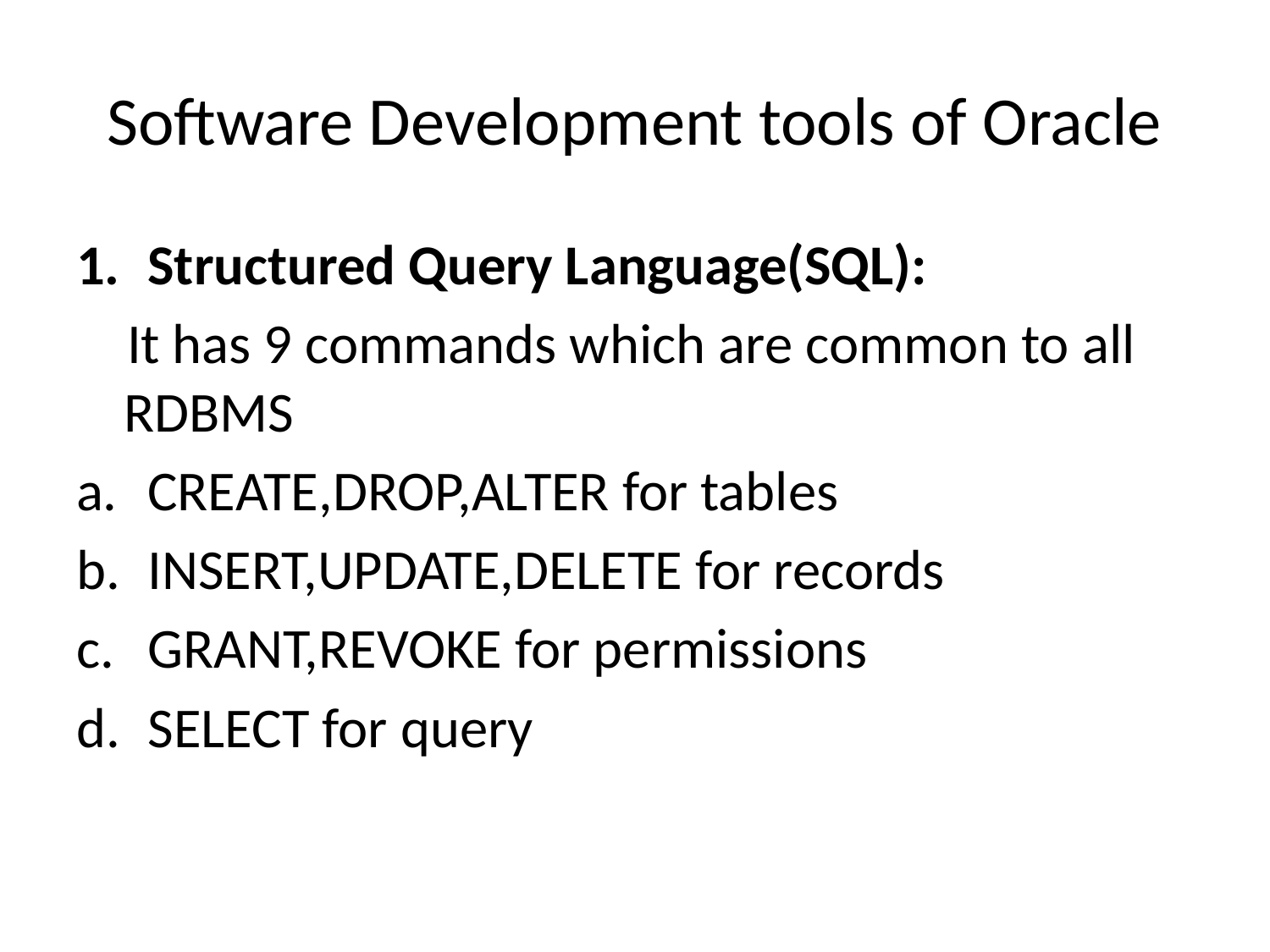

# Software Development tools of Oracle
Structured Query Language(SQL):
    It has 9 commands which are common to all   RDBMS
CREATE,DROP,ALTER for tables
INSERT,UPDATE,DELETE for records
GRANT,REVOKE for permissions
SELECT for query